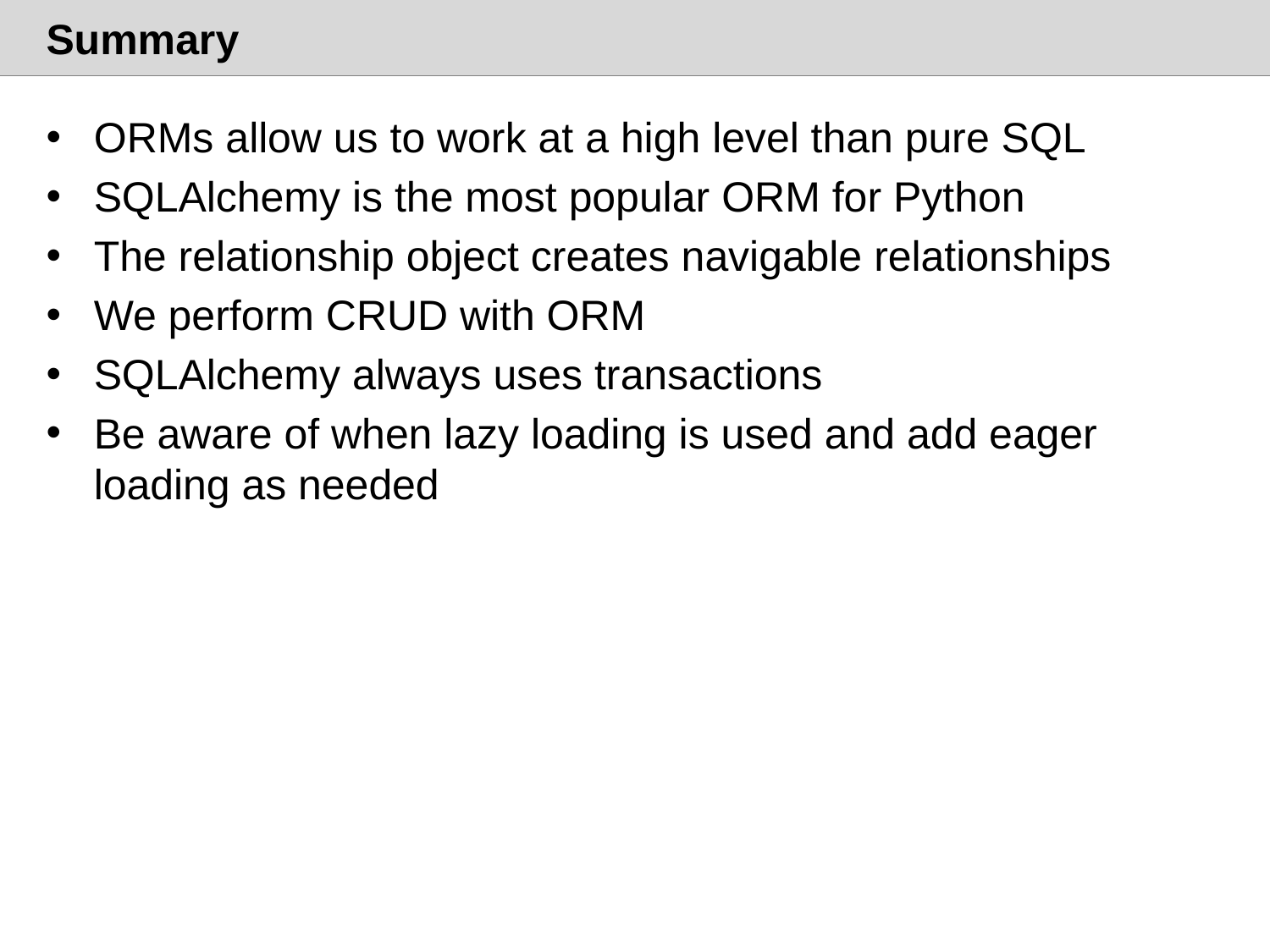

# Summary
ORMs allow us to work at a high level than pure SQL
SQLAlchemy is the most popular ORM for Python
The relationship object creates navigable relationships
We perform CRUD with ORM
SQLAlchemy always uses transactions
Be aware of when lazy loading is used and add eager loading as needed